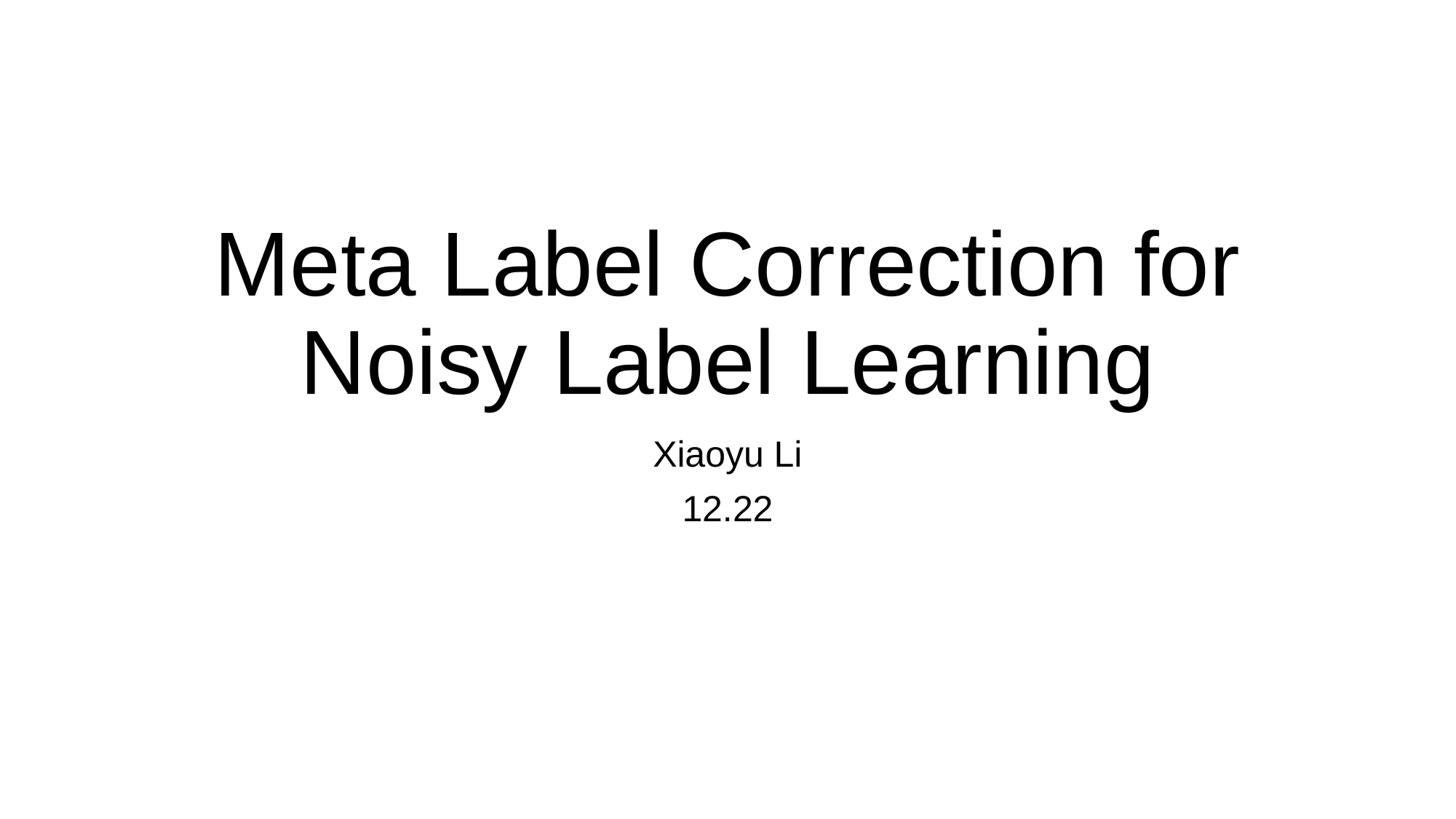

# Meta Label Correction for Noisy Label Learning
Xiaoyu Li
12.22